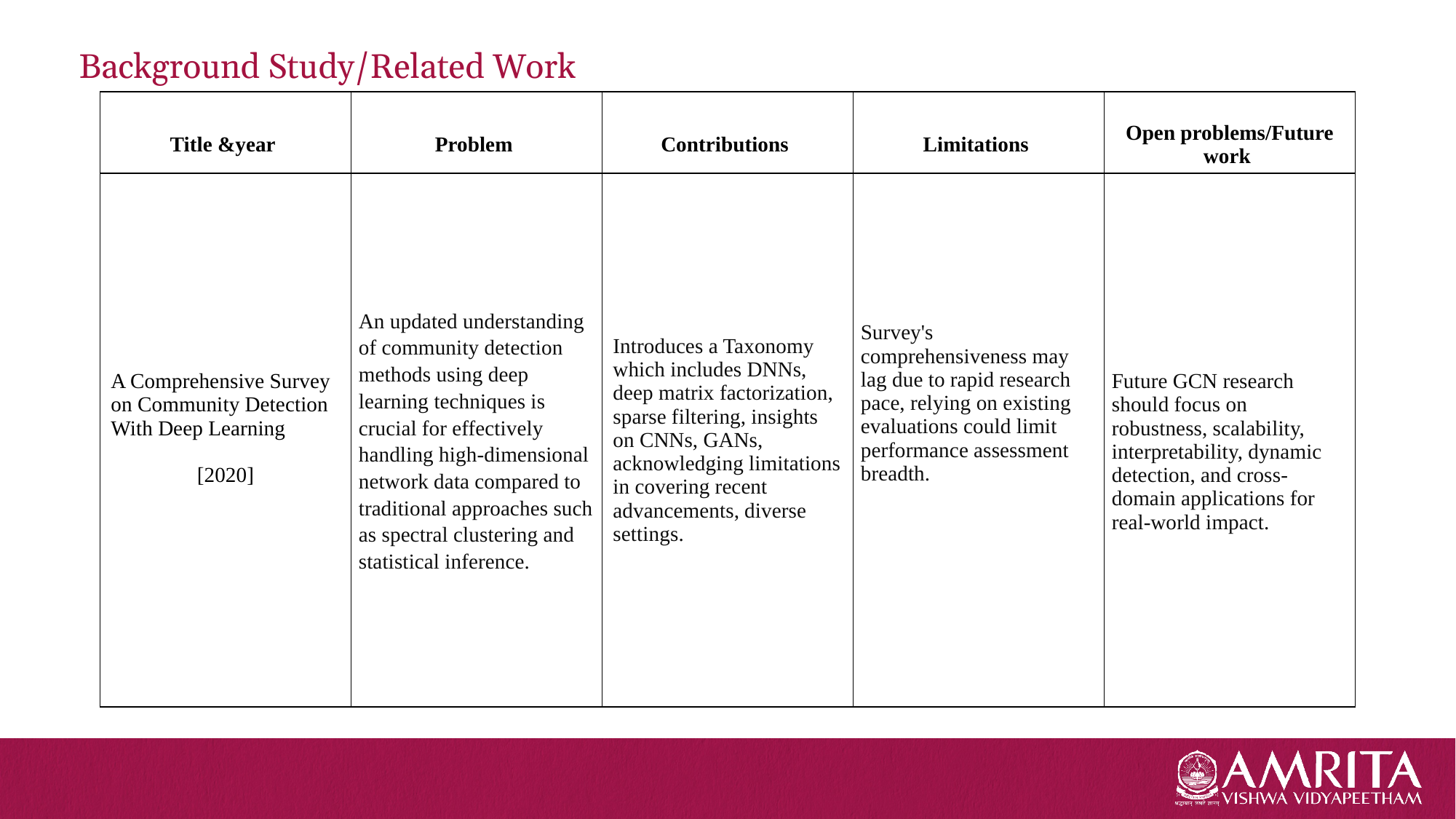

# Background Study/Related Work

| Title &year | Problem | Contributions | Limitations | Open problems/Future work |
| --- | --- | --- | --- | --- |
| A Comprehensive Survey on Community Detection With Deep Learning [2020] | An updated understanding of community detection methods using deep learning techniques is crucial for effectively handling high-dimensional network data compared to traditional approaches such as spectral clustering and statistical inference. | Introduces a Taxonomy which includes DNNs, deep matrix factorization, sparse filtering, insights on CNNs, GANs, acknowledging limitations in covering recent advancements, diverse settings. | Survey's comprehensiveness may lag due to rapid research pace, relying on existing evaluations could limit performance assessment breadth. | Future GCN research should focus on robustness, scalability, interpretability, dynamic detection, and cross-domain applications for real-world impact. |